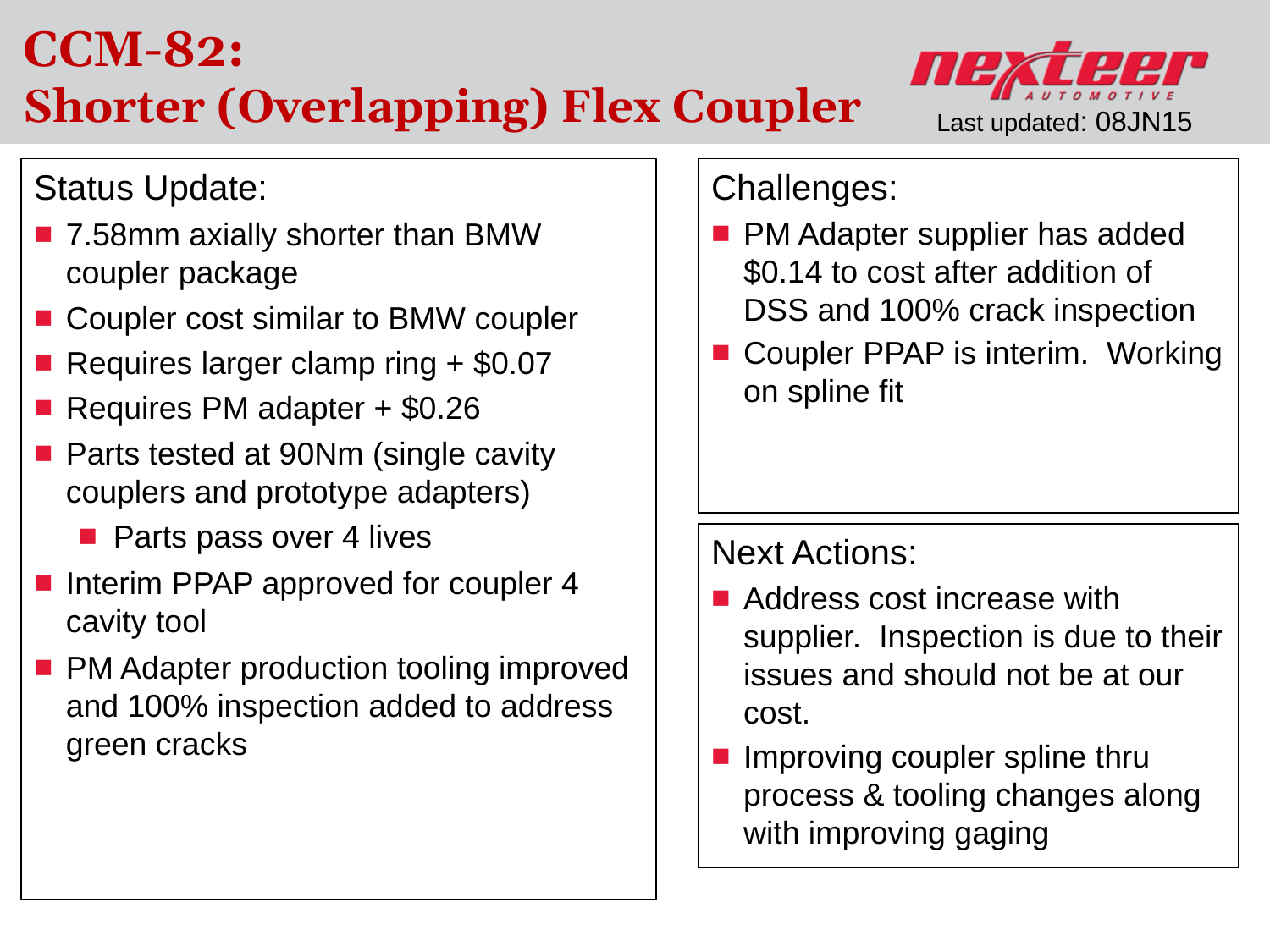

CCM-82:
Shorter (Overlapping) Flex Coupler
Last updated: 08JN15

Status Update:
7.58mm axially shorter than BMW coupler package
Coupler cost similar to BMW coupler
Requires larger clamp ring + $0.07
Requires PM adapter + $0.26
Parts tested at 90Nm (single cavity couplers and prototype adapters)
Parts pass over 4 lives
Interim PPAP approved for coupler 4 cavity tool
PM Adapter production tooling improved and 100% inspection added to address green cracks

Challenges:
PM Adapter supplier has added $0.14 to cost after addition of DSS and 100% crack inspection
Coupler PPAP is interim.  Working on spline fit
Next Actions:
Address cost increase with supplier.  Inspection is due to their issues and should not be at our cost.
Improving coupler spline thru process & tooling changes along with improving gaging